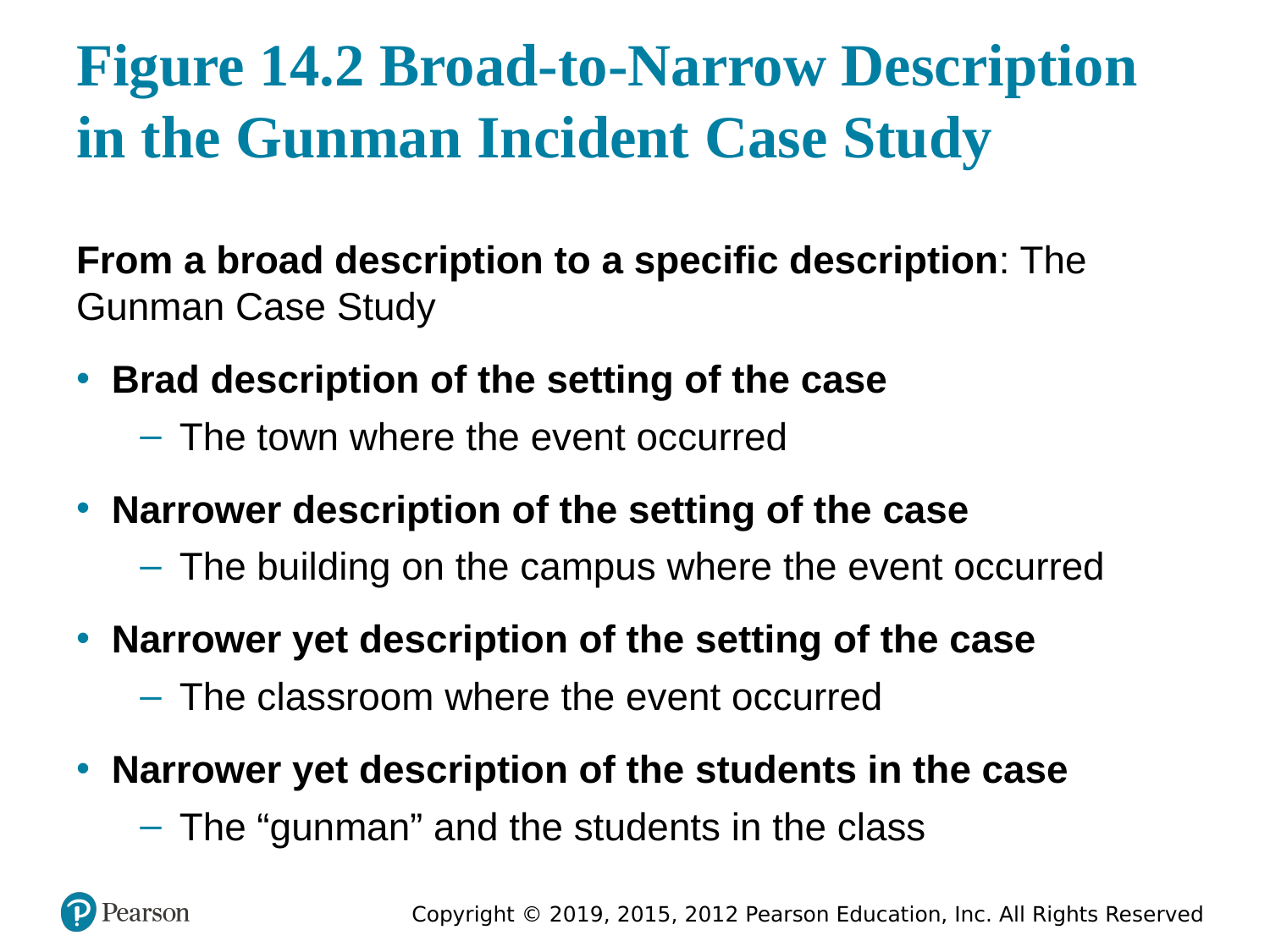

# Figure 14.2 Broad-to-Narrow Description in the Gunman Incident Case Study
From a broad description to a specific description: The Gunman Case Study
Brad description of the setting of the case
The town where the event occurred
Narrower description of the setting of the case
The building on the campus where the event occurred
Narrower yet description of the setting of the case
The classroom where the event occurred
Narrower yet description of the students in the case
The “gunman” and the students in the class